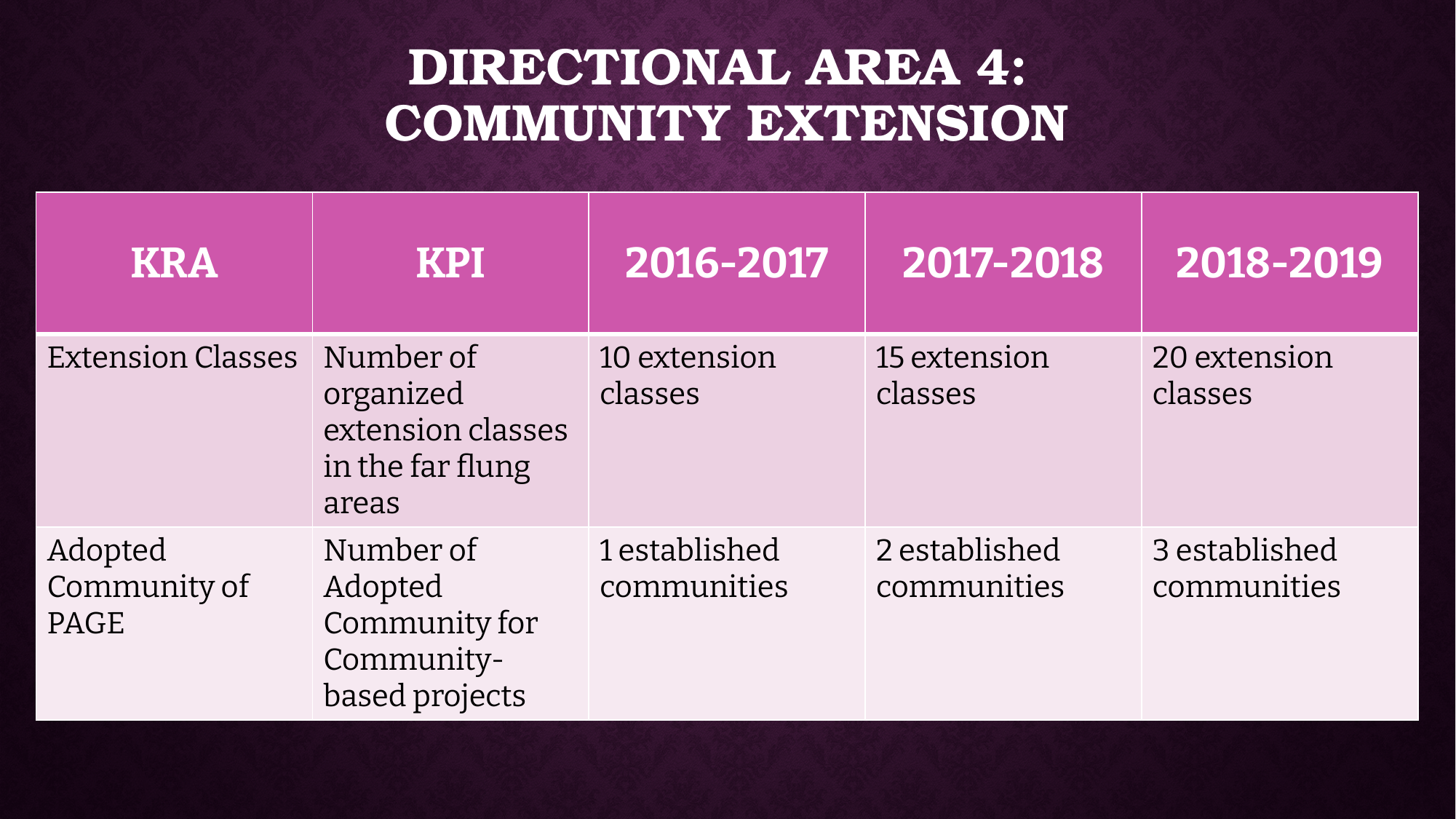

# Directional Area 4: community extension
| KRA | KPI | 2016-2017 | 2017-2018 | 2018-2019 |
| --- | --- | --- | --- | --- |
| Extension Classes | Number of organized extension classes in the far flung areas | 10 extension classes | 15 extension classes | 20 extension classes |
| Adopted Community of PAGE | Number of Adopted Community for Community-based projects | 1 established communities | 2 established communities | 3 established communities |